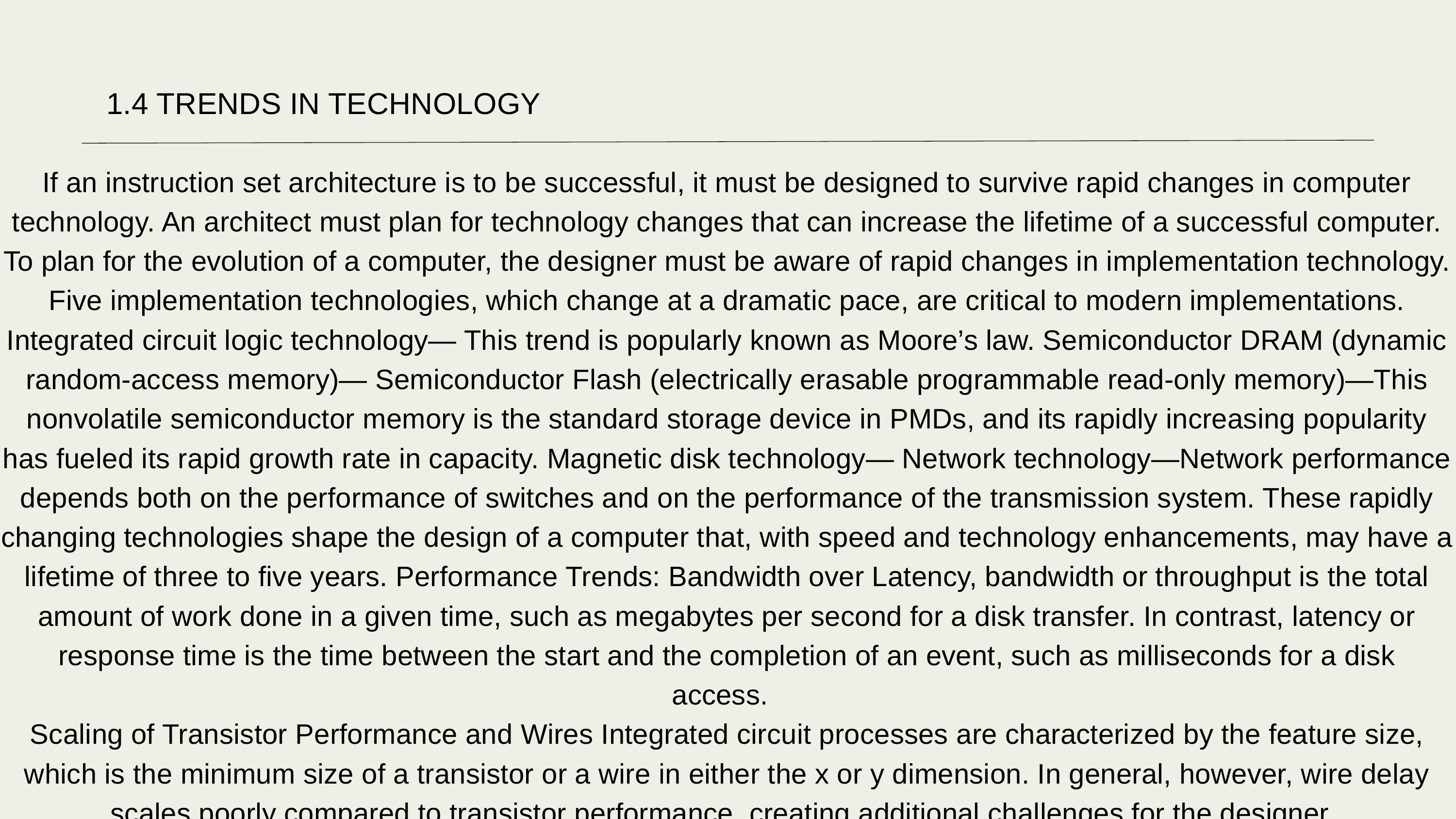

1.4 TRENDS IN TECHNOLOGY

If an instruction set architecture is to be successful, it must be designed to survive rapid changes in computer technology. An architect must plan for technology changes that can increase the lifetime of a successful computer. To plan for the evolution of a computer, the designer must be aware of rapid changes in implementation technology. Five implementation technologies, which change at a dramatic pace, are critical to modern implementations. Integrated circuit logic technology— This trend is popularly known as Moore’s law. Semiconductor DRAM (dynamic random-access memory)— Semiconductor Flash (electrically erasable programmable read-only memory)—This nonvolatile semiconductor memory is the standard storage device in PMDs, and its rapidly increasing popularity has fueled its rapid growth rate in capacity. Magnetic disk technology— Network technology—Network performance depends both on the performance of switches and on the performance of the transmission system. These rapidly changing technologies shape the design of a computer that, with speed and technology enhancements, may have a lifetime of three to five years. Performance Trends: Bandwidth over Latency, bandwidth or throughput is the total amount of work done in a given time, such as megabytes per second for a disk transfer. In contrast, latency or response time is the time between the start and the completion of an event, such as milliseconds for a disk access.
Scaling of Transistor Performance and Wires Integrated circuit processes are characterized by the feature size, which is the minimum size of a transistor or a wire in either the x or y dimension. In general, however, wire delay scales poorly compared to transistor performance, creating additional challenges for the designer.